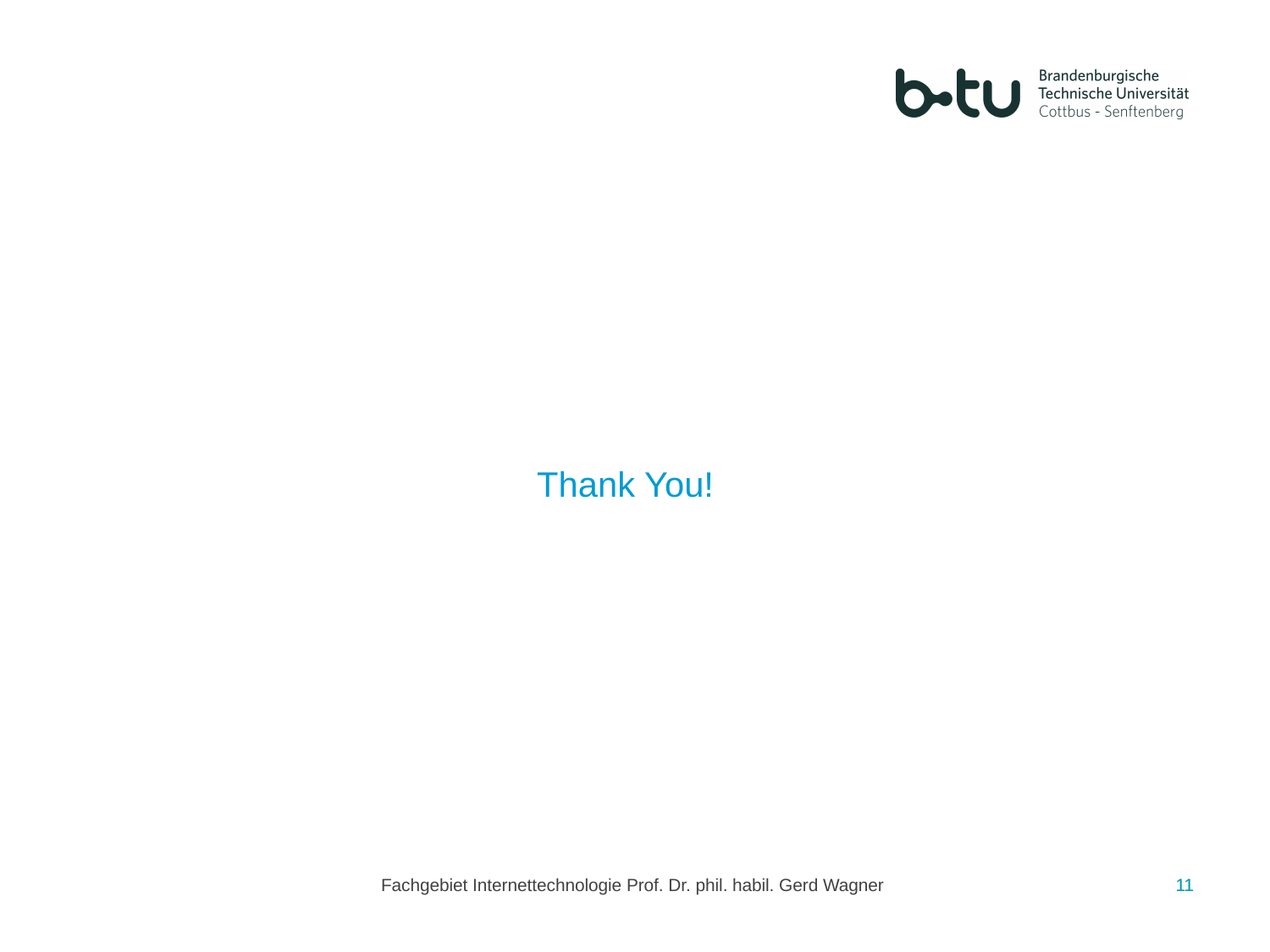

Thank You!
Fachgebiet Internettechnologie Prof. Dr. phil. habil. Gerd Wagner
11
11